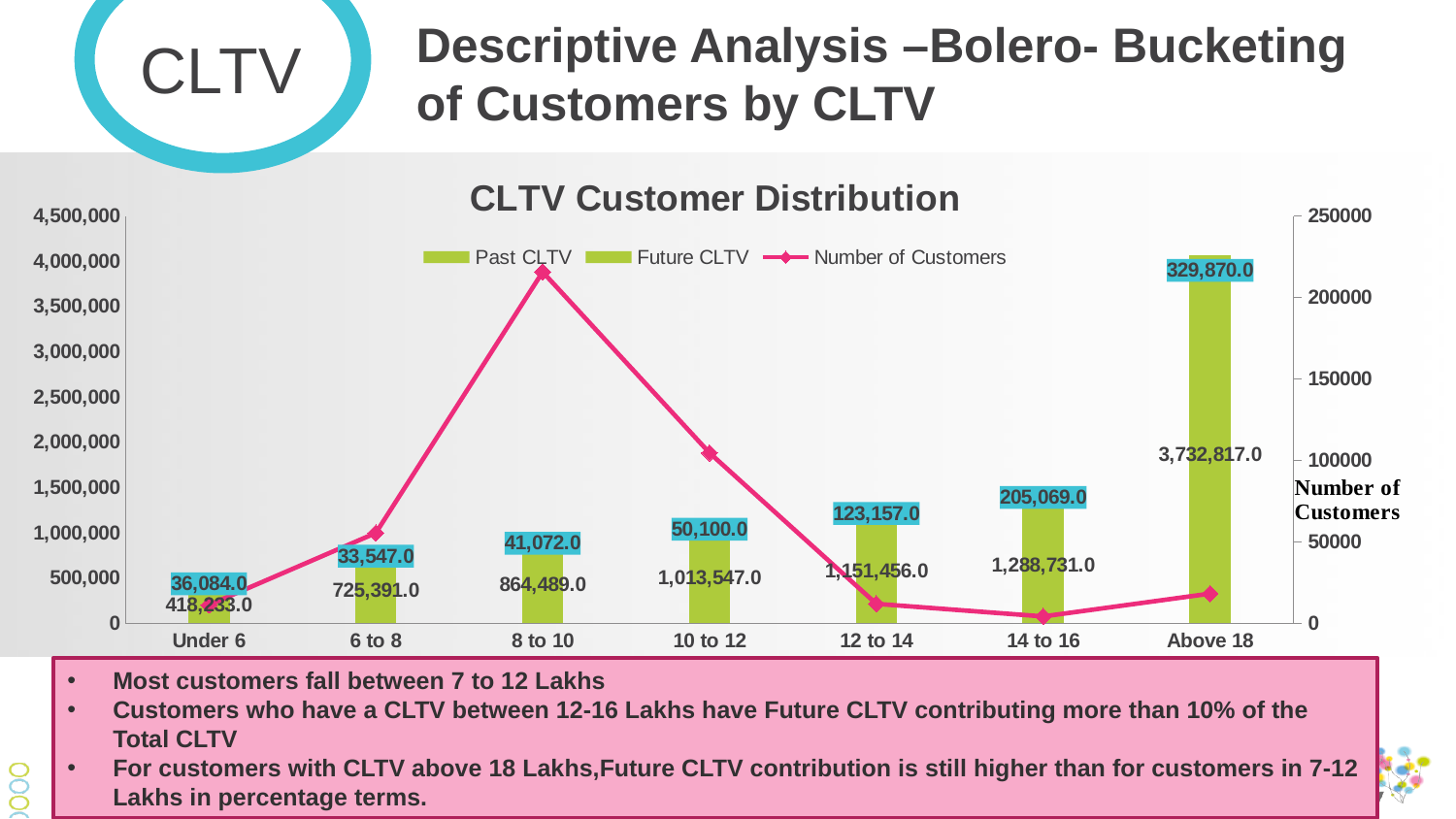

CLTV
Descriptive Analysis –Bolero- Bucketing of Customers by CLTV

### Chart: CLTV Customer Distribution

| Category |  |  |  |
|---|---|---|---|
| Under 6 | 418233.0 | 36084.0 | 11237.0 |
| 6 to 8 | 725391.0 | 33547.0 | 55389.0 |
| 8 to 10 | 864489.0 | 41072.0 | 215628.0 |
| 10 to 12 | 1013547.0 | 50100.0 | 104545.0 |
| 12 to 14 | 1151456.0 | 123157.0 | 11950.0 |
| 14 to 16 | 1288731.0 | 205069.0 | 4197.0 |
| Above 18 | 3732817.0 | 329870.0 | 18192.0 |
Most customers fall between 7 to 12 Lakhs
Customers who have a CLTV between 12-16 Lakhs have Future CLTV contributing more than 10% of the Total CLTV
For customers with CLTV above 18 Lakhs,Future CLTV contribution is still higher than for customers in 7-12 Lakhs in percentage terms.